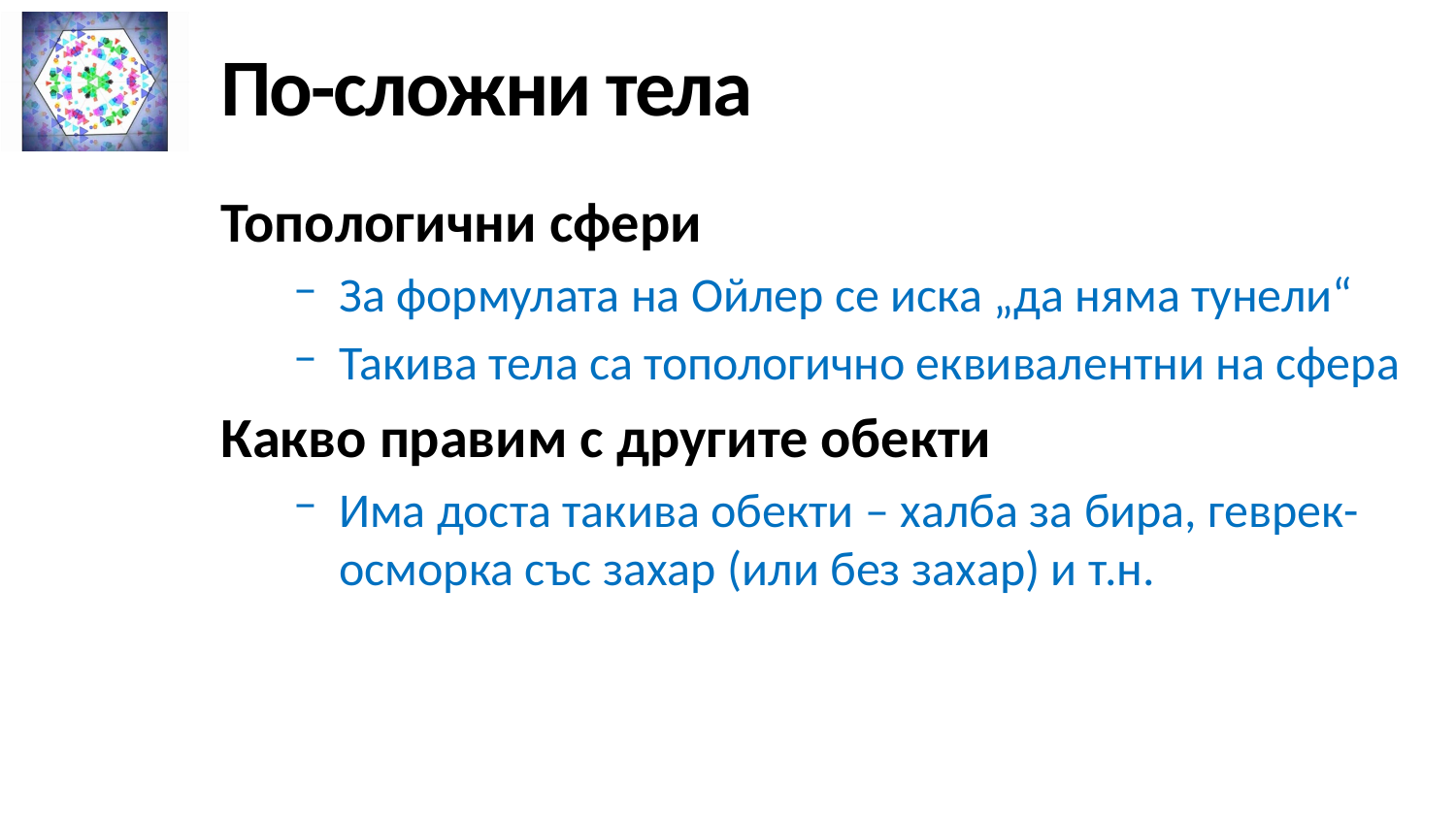

# По-сложни тела
Топологични сфери
За формулата на Ойлер се иска „да няма тунели“
Такива тела са топологично еквивалентни на сфера
Какво правим с другите обекти
Има доста такива обекти – халба за бира, геврек-осморка със захар (или без захар) и т.н.